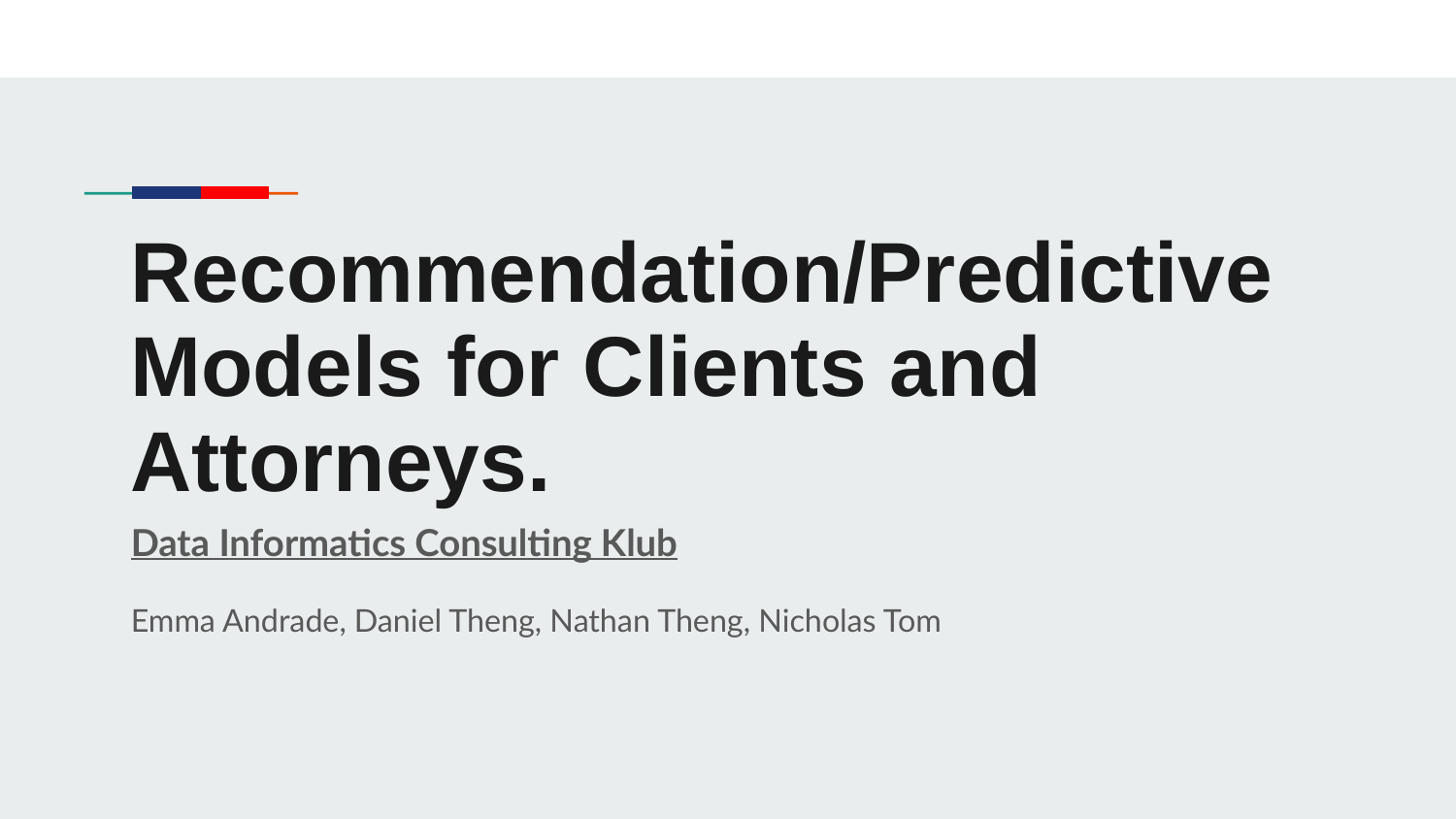

# Recommendation/Predictive Models for Clients and Attorneys.
Data Informatics Consulting Klub

Emma Andrade, Daniel Theng, Nathan Theng, Nicholas Tom